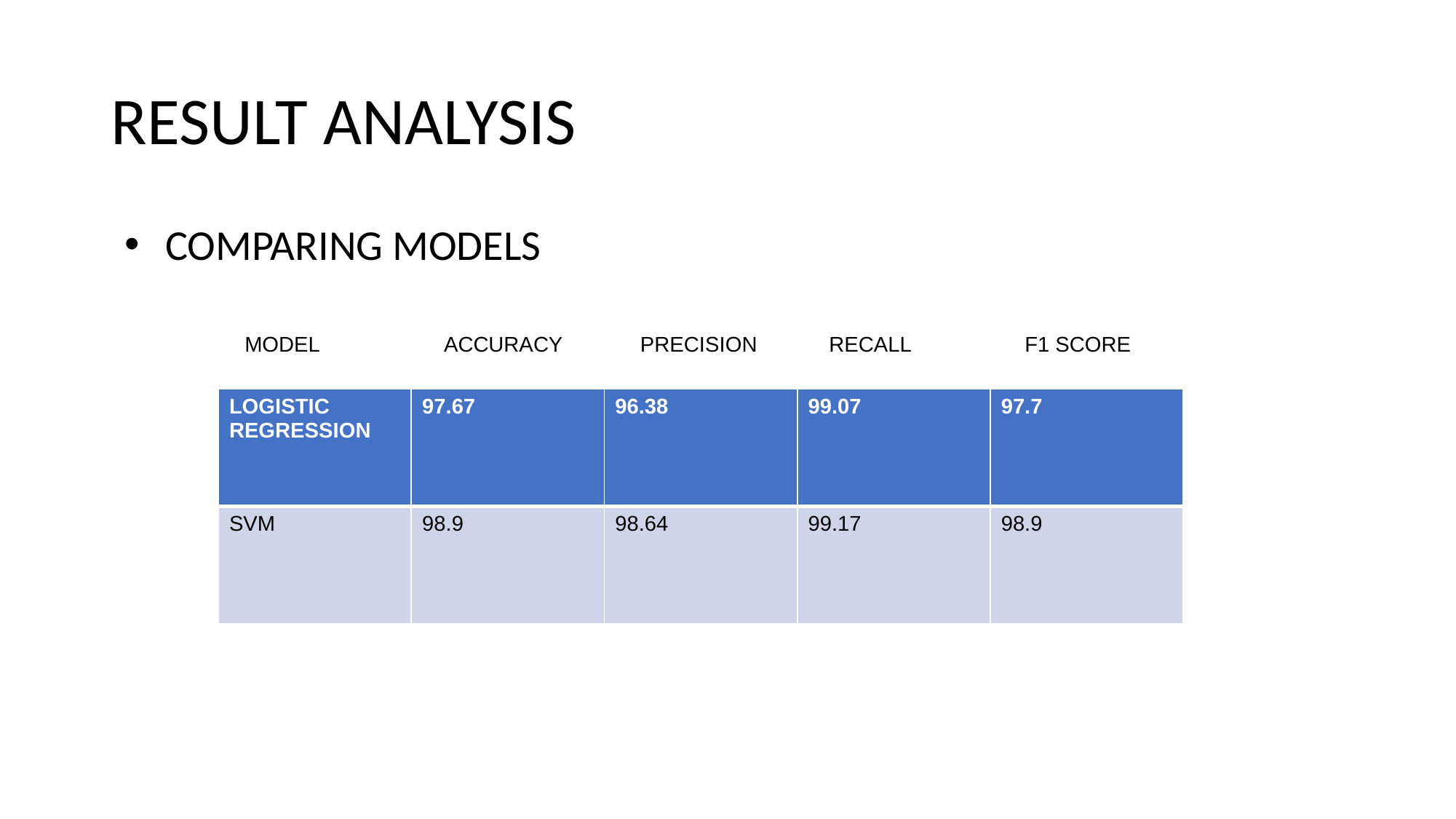

# RESULT ANALYSIS
COMPARING MODELS
MODEL                     ACCURACY             PRECISION            RECALL                   F1 SCORE
| LOGISTIC REGRESSION | 97.67 | 96.38 | 99.07 | 97.7 |
| --- | --- | --- | --- | --- |
| SVM | 98.9 | 98.64 | 99.17 | 98.9 |